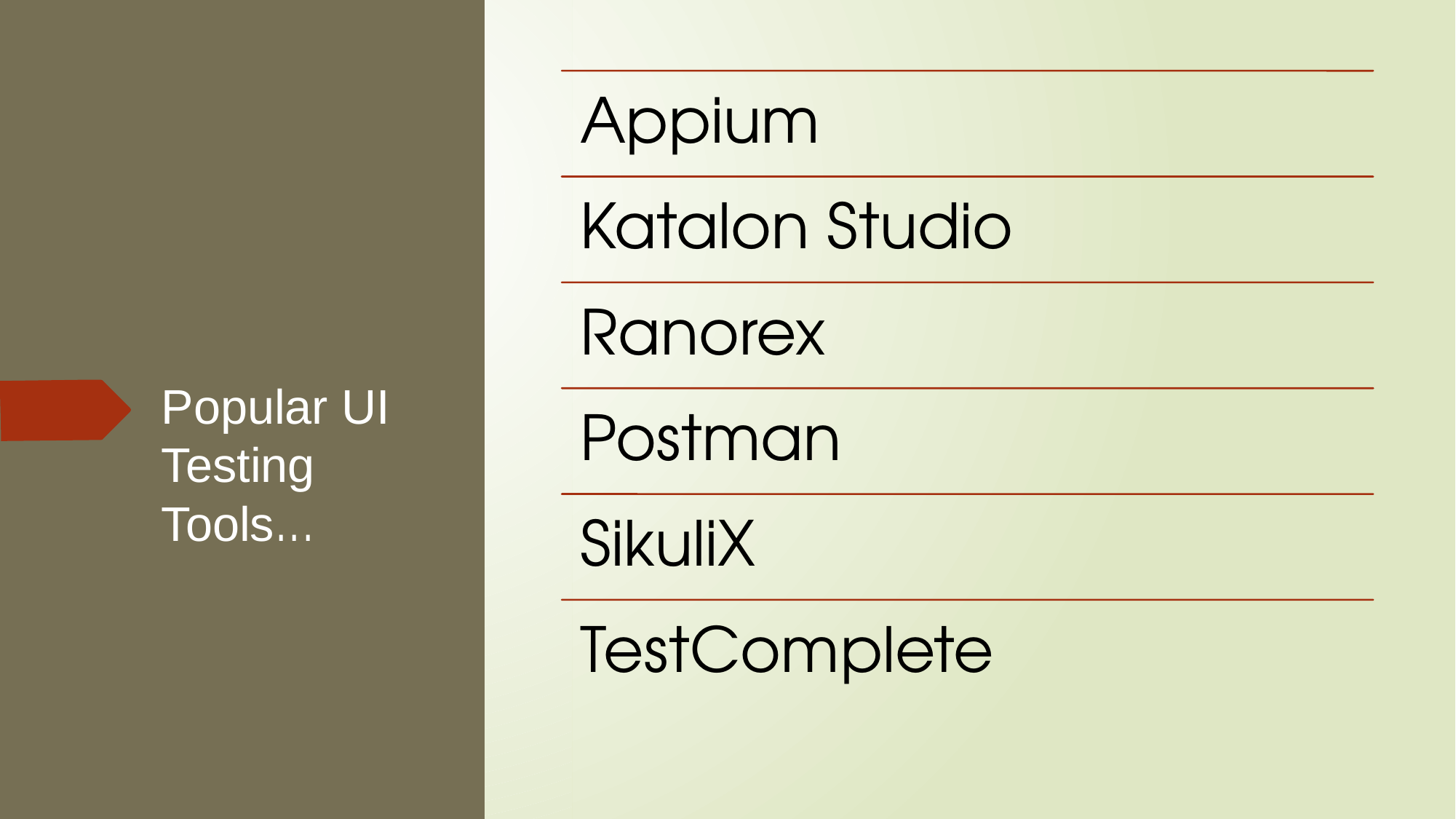

Appium
Katalon Studio
Ranorex
Postman
SikuliX
TestComplete
# Popular UI Testing Tools...